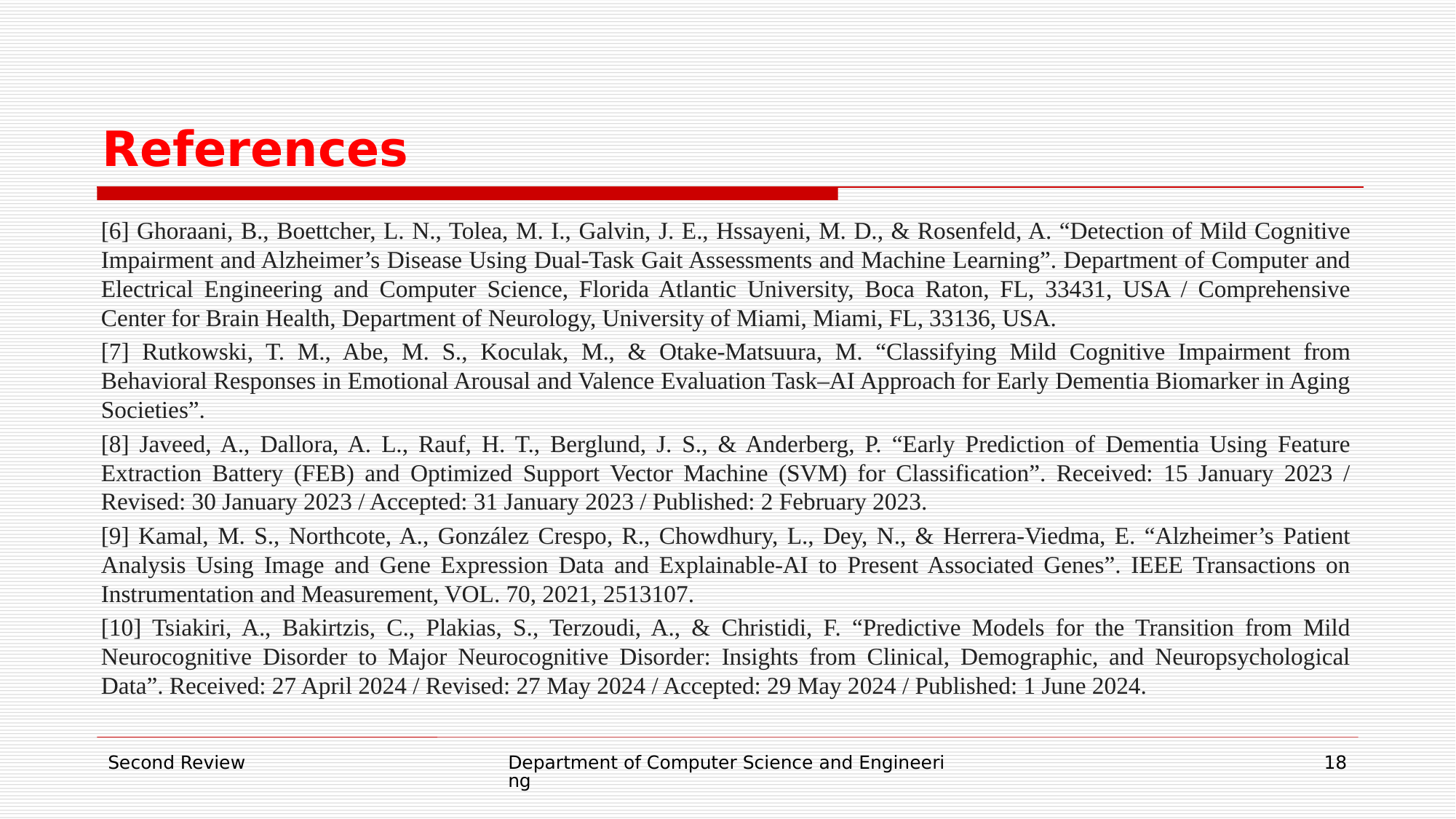

# References
[6] Ghoraani, B., Boettcher, L. N., Tolea, M. I., Galvin, J. E., Hssayeni, M. D., & Rosenfeld, A. “Detection of Mild Cognitive Impairment and Alzheimer’s Disease Using Dual-Task Gait Assessments and Machine Learning”. Department of Computer and Electrical Engineering and Computer Science, Florida Atlantic University, Boca Raton, FL, 33431, USA / Comprehensive Center for Brain Health, Department of Neurology, University of Miami, Miami, FL, 33136, USA.
[7] Rutkowski, T. M., Abe, M. S., Koculak, M., & Otake-Matsuura, M. “Classifying Mild Cognitive Impairment from Behavioral Responses in Emotional Arousal and Valence Evaluation Task–AI Approach for Early Dementia Biomarker in Aging Societies”.
[8] Javeed, A., Dallora, A. L., Rauf, H. T., Berglund, J. S., & Anderberg, P. “Early Prediction of Dementia Using Feature Extraction Battery (FEB) and Optimized Support Vector Machine (SVM) for Classification”. Received: 15 January 2023 / Revised: 30 January 2023 / Accepted: 31 January 2023 / Published: 2 February 2023.
[9] Kamal, M. S., Northcote, A., González Crespo, R., Chowdhury, L., Dey, N., & Herrera-Viedma, E. “Alzheimer’s Patient Analysis Using Image and Gene Expression Data and Explainable-AI to Present Associated Genes”. IEEE Transactions on Instrumentation and Measurement, VOL. 70, 2021, 2513107.
[10] Tsiakiri, A., Bakirtzis, C., Plakias, S., Terzoudi, A., & Christidi, F. “Predictive Models for the Transition from Mild Neurocognitive Disorder to Major Neurocognitive Disorder: Insights from Clinical, Demographic, and Neuropsychological Data”. Received: 27 April 2024 / Revised: 27 May 2024 / Accepted: 29 May 2024 / Published: 1 June 2024.

Second Review
Department of Computer Science and Engineering
18